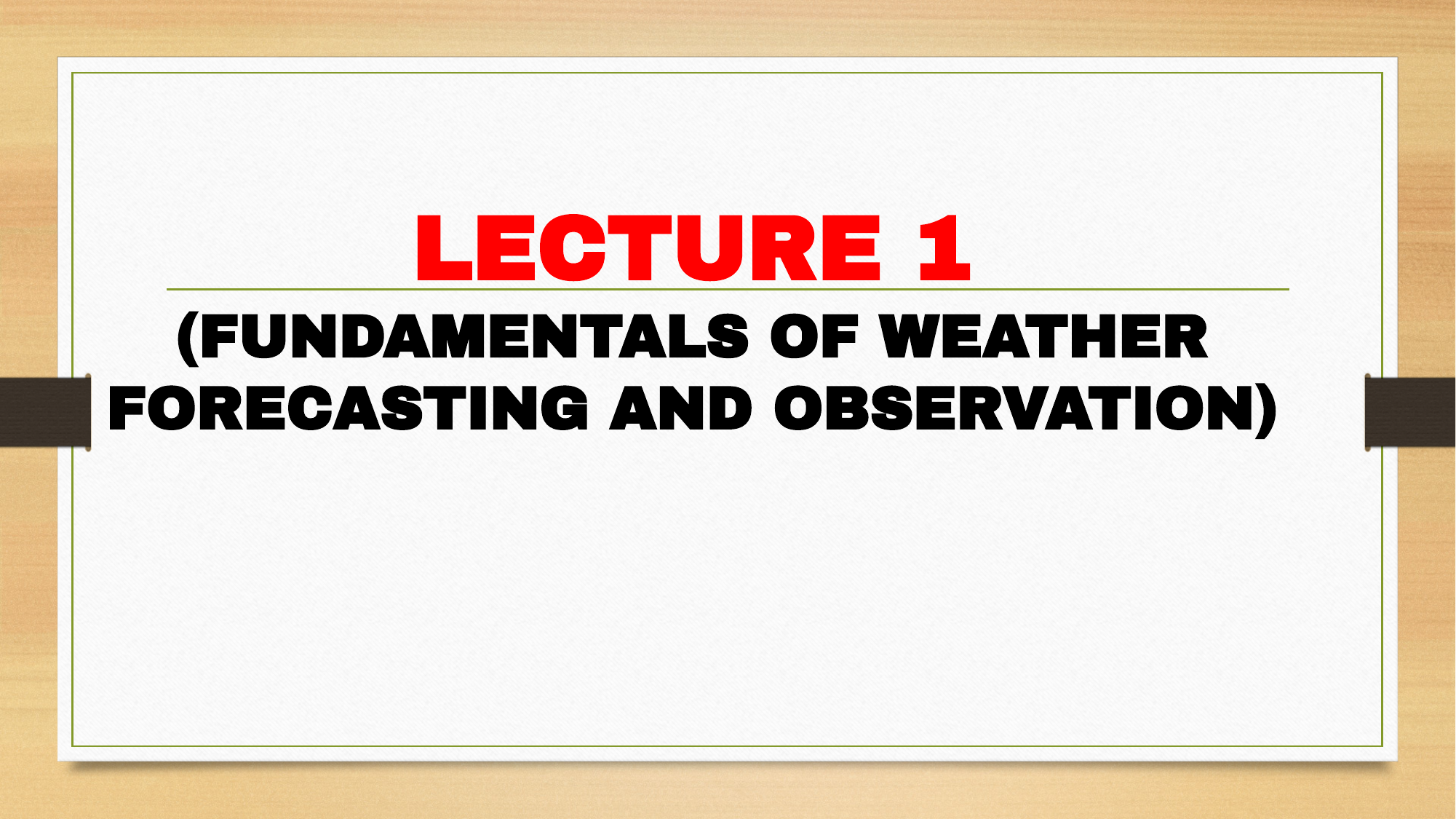

# LECTURE 1 (FUNDAMENTALS OF WEATHER FORECASTING AND OBSERVATION)